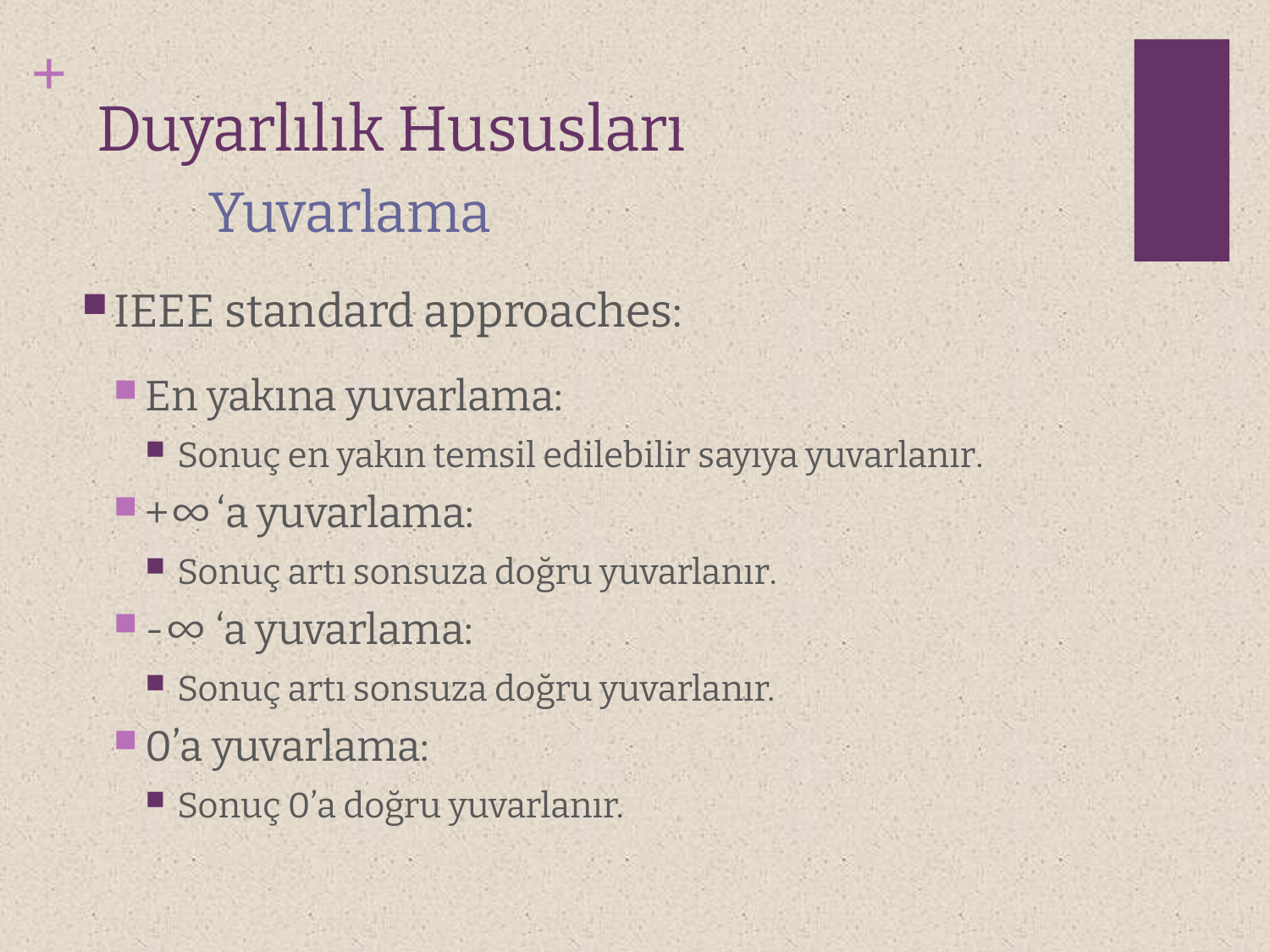

# Duyarlılık Hususları
	Yuvarlama
IEEE standard approaches:
En yakına yuvarlama:
Sonuç en yakın temsil edilebilir sayıya yuvarlanır.
+∞ ‘a yuvarlama:
Sonuç artı sonsuza doğru yuvarlanır.
-∞ ‘a yuvarlama:
Sonuç artı sonsuza doğru yuvarlanır.
0’a yuvarlama:
Sonuç 0’a doğru yuvarlanır.